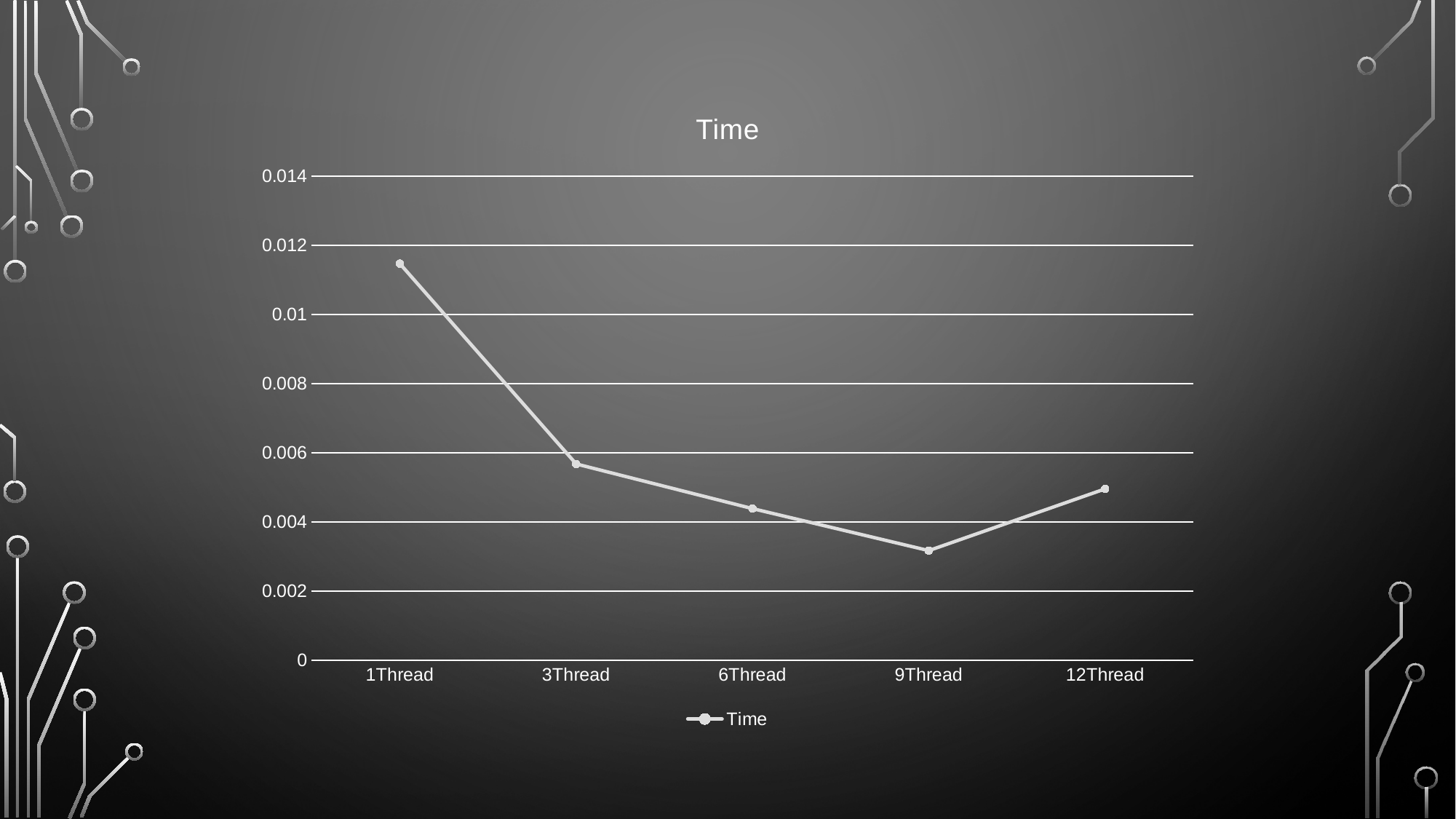

### Chart:

| Category | Time |
|---|---|
| 1Thread | 0.011472 |
| 3Thread | 0.005679 |
| 6Thread | 0.004389 |
| 9Thread | 0.003175 |
| 12Thread | 0.004958 |